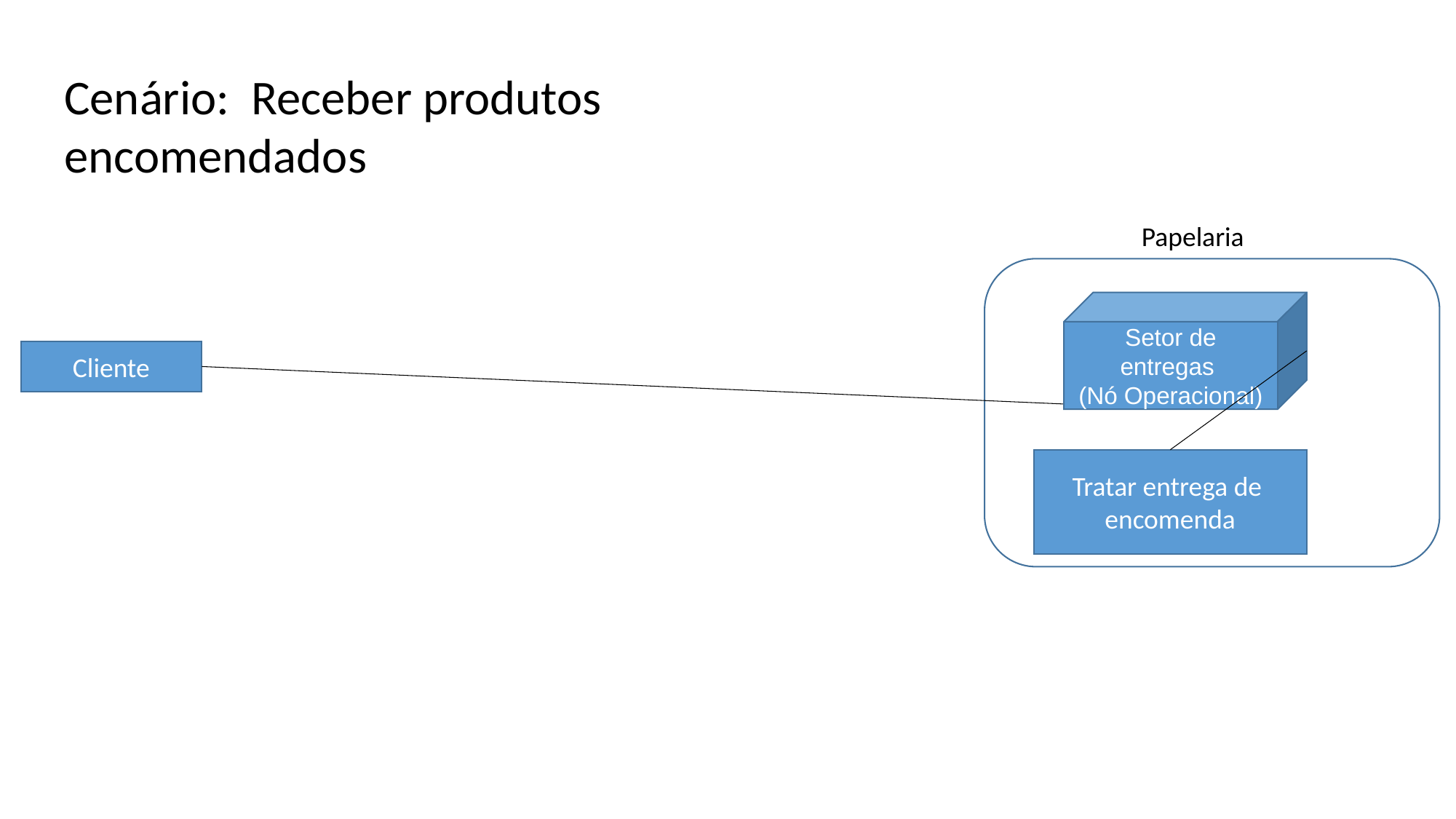

Cenário:  Receber produtos
encomendados
Papelaria

Setor de entregas
(Nó Operacional)
Cliente
Tratar entrega de  encomenda